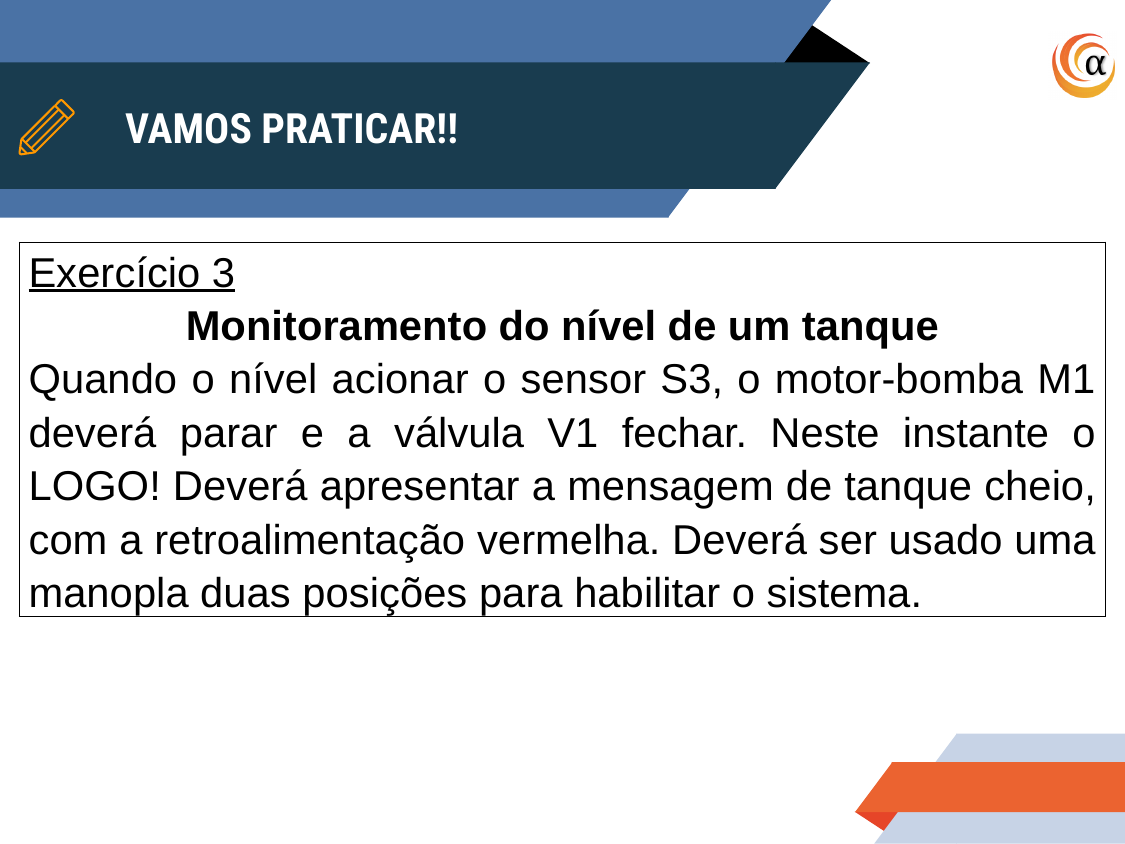

# VAMOS PRATICAR!!

| Exercício 3 Monitoramento do nível de um tanque Quando o nível acionar o sensor S3, o motor-bomba M1 deverá parar e a válvula V1 fechar. Neste instante o LOGO! Deverá apresentar a mensagem de tanque cheio, com a retroalimentação vermelha. Deverá ser usado uma manopla duas posições para habilitar o sistema. |
| --- |
38